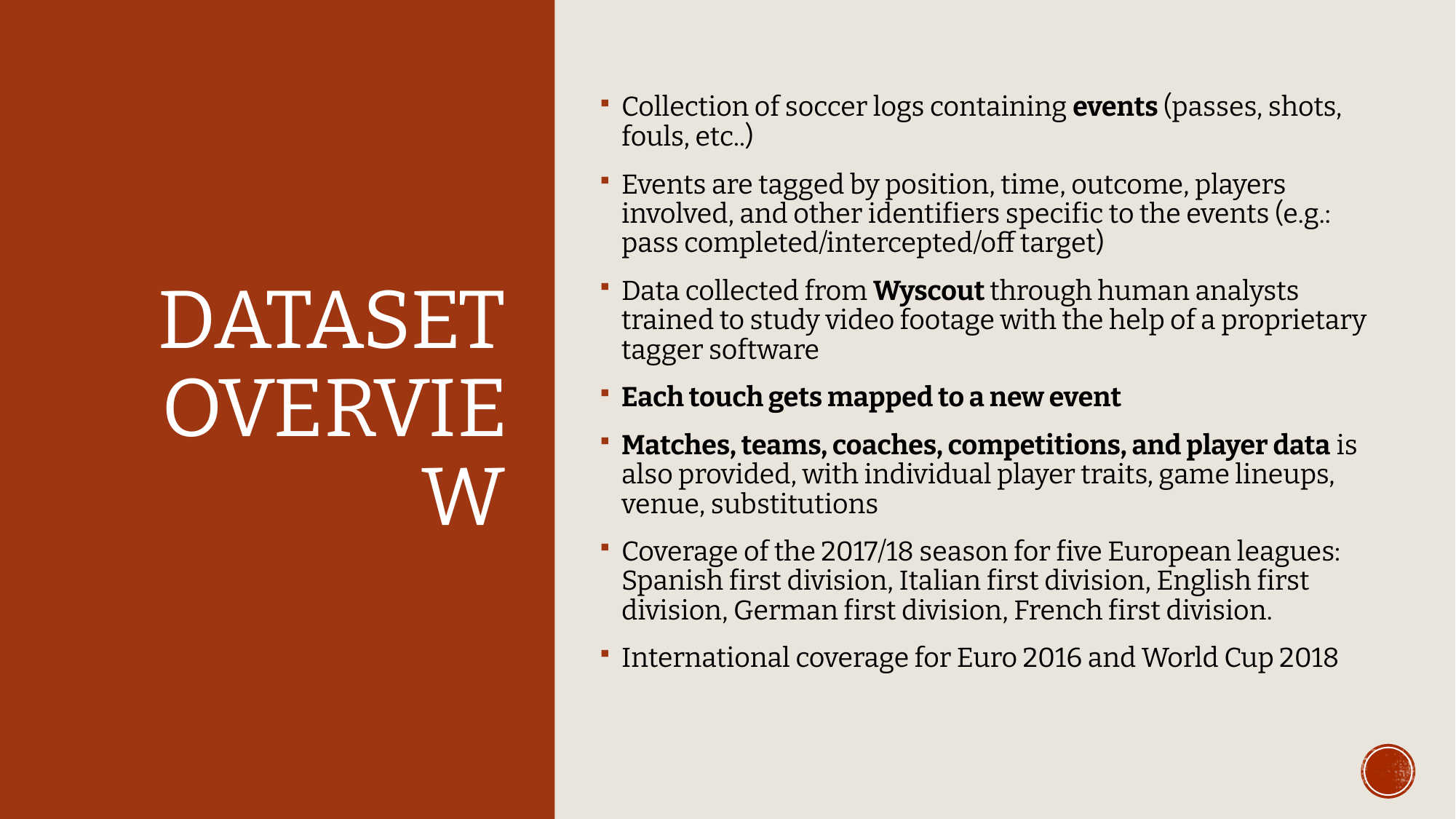

# Dataset overview
Collection of soccer logs containing events (passes, shots, fouls, etc..)
Events are tagged by position, time, outcome, players involved, and other identifiers specific to the events (e.g.: pass completed/intercepted/off target)
Data collected from Wyscout through human analysts trained to study video footage with the help of a proprietary tagger software
Each touch gets mapped to a new event
Matches, teams, coaches, competitions, and player data is also provided, with individual player traits, game lineups, venue, substitutions
Coverage of the 2017/18 season for five European leagues: Spanish first division, Italian first division, English first division, German first division, French first division.
International coverage for Euro 2016 and World Cup 2018